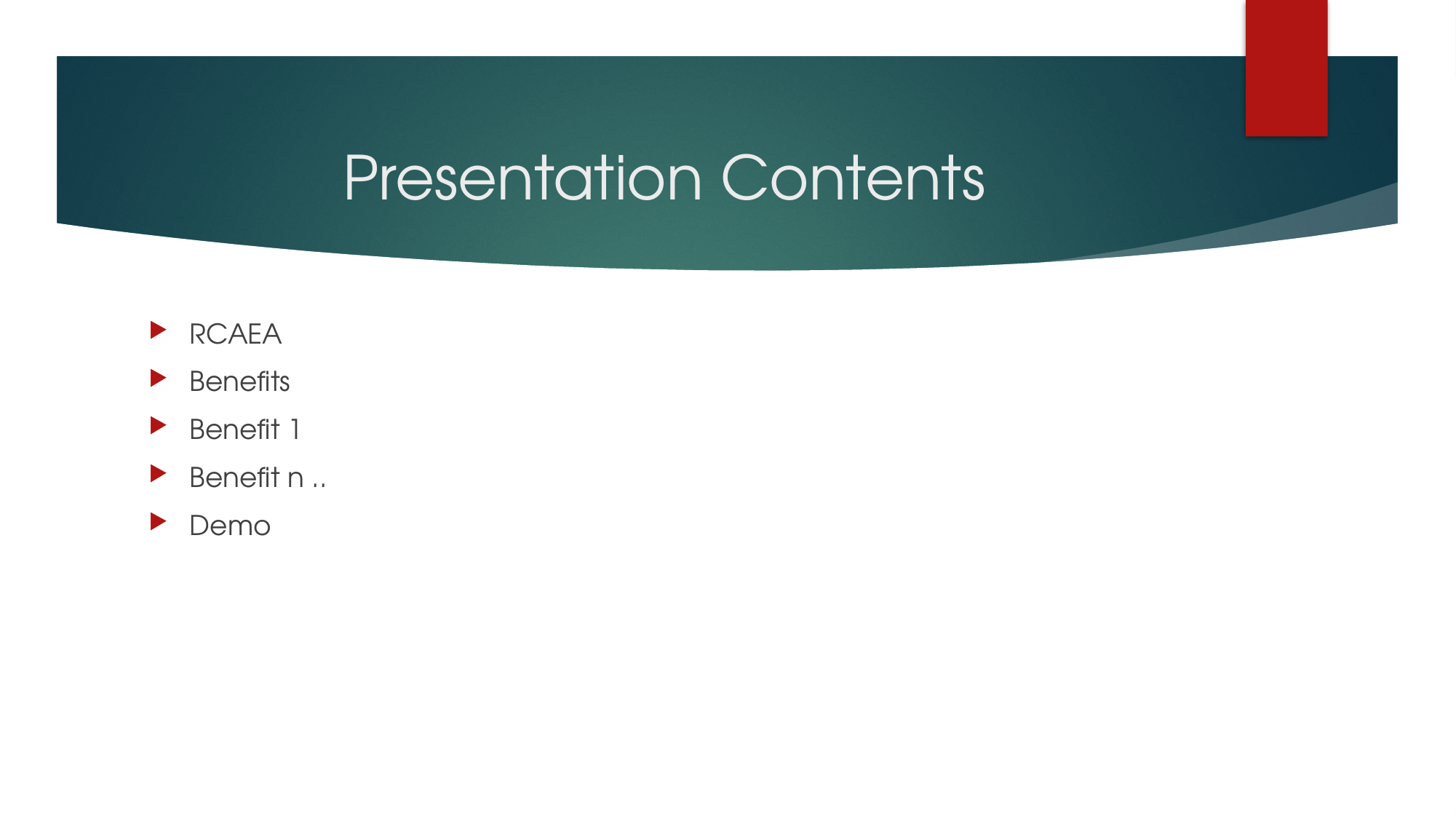

# Presentation Contents
RCAEA
Benefits
Benefit 1
Benefit n ..
Demo